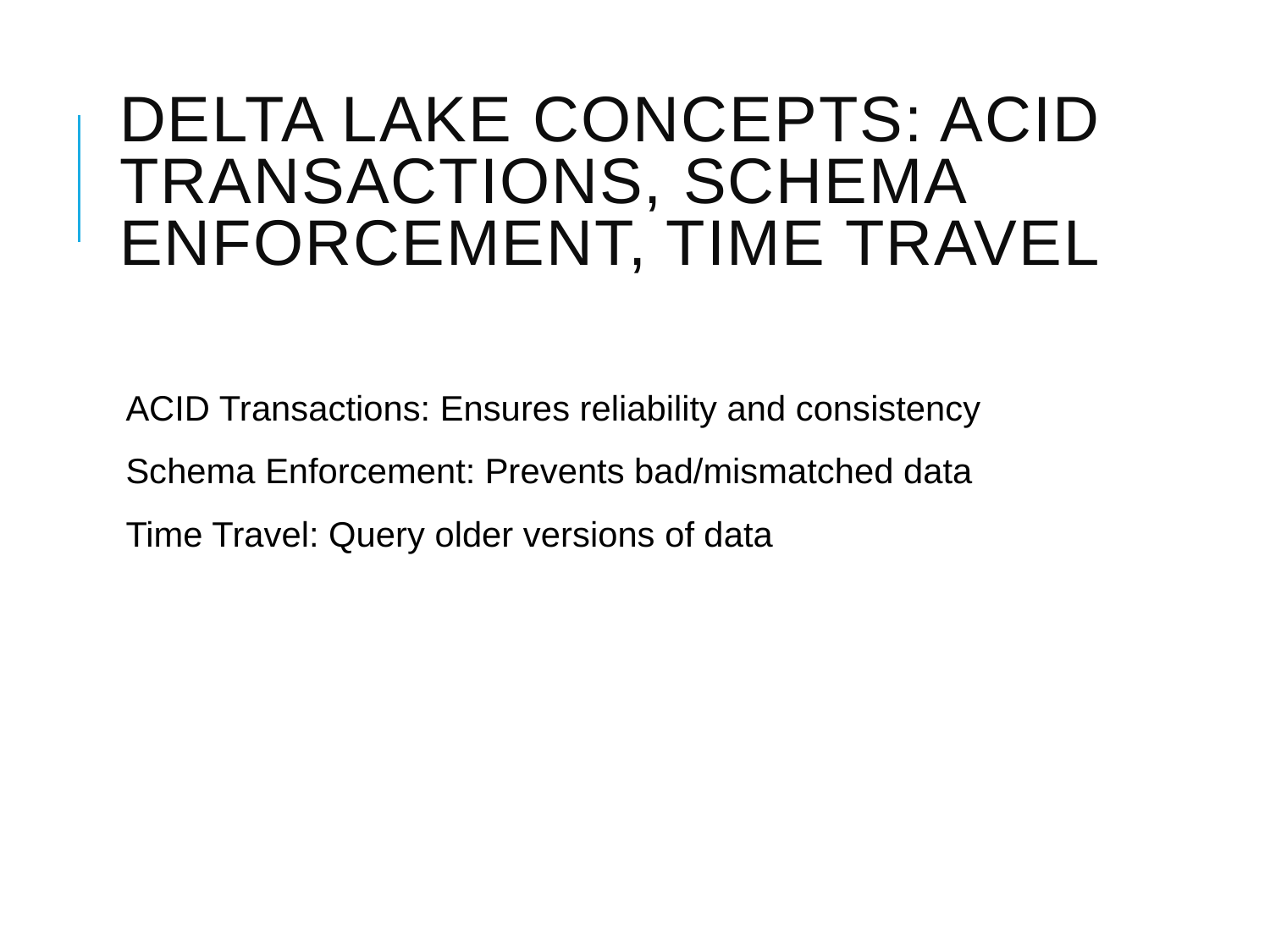

# Delta Lake concepts: ACID transactions, schema enforcement, time travel

ACID Transactions: Ensures reliability and consistency
Schema Enforcement: Prevents bad/mismatched data
Time Travel: Query older versions of data